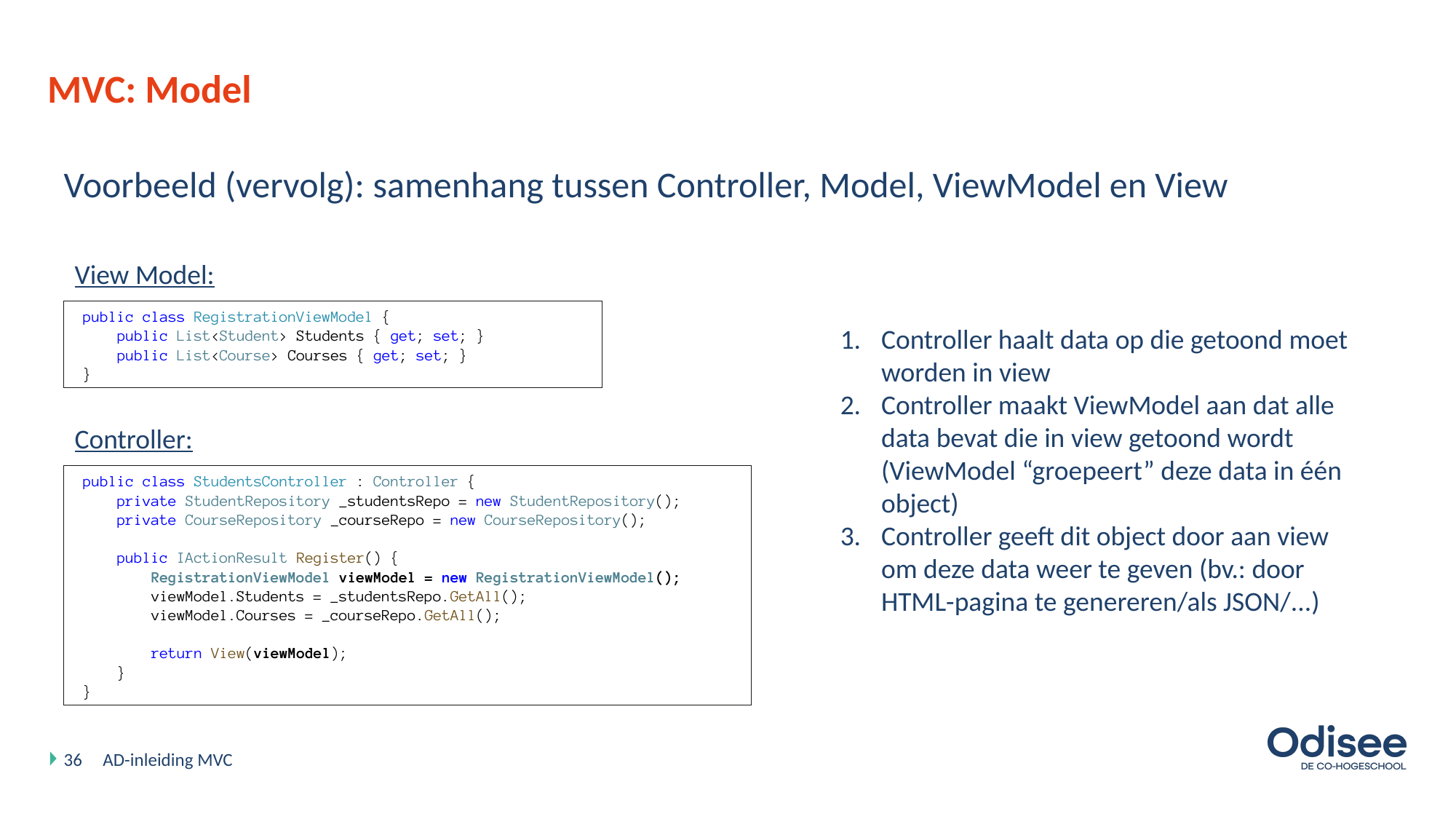

# MVC: Model
Voorbeeld (vervolg): samenhang tussen Controller, Model, ViewModel en View
View Model:
 public class RegistrationViewModel {
     public List<Student> Students { get; set; }
     public List<Course> Courses { get; set; }
 }
Controller haalt data op die getoond moet worden in view
Controller maakt ViewModel aan dat alle data bevat die in view getoond wordt (ViewModel “groepeert” deze data in één object)
Controller geeft dit object door aan view om deze data weer te geven (bv.: door HTML-pagina te genereren/als JSON/...)

Controller:
 public class StudentsController : Controller {
     private StudentRepository _studentsRepo = new StudentRepository();
     private CourseRepository _courseRepo = new CourseRepository();

     public IActionResult Register() {
         RegistrationViewModel viewModel = new RegistrationViewModel();
         viewModel.Students = _studentsRepo.GetAll();
         viewModel.Courses = _courseRepo.GetAll();

         return View(viewModel);
     }
 }
36
AD-inleiding MVC